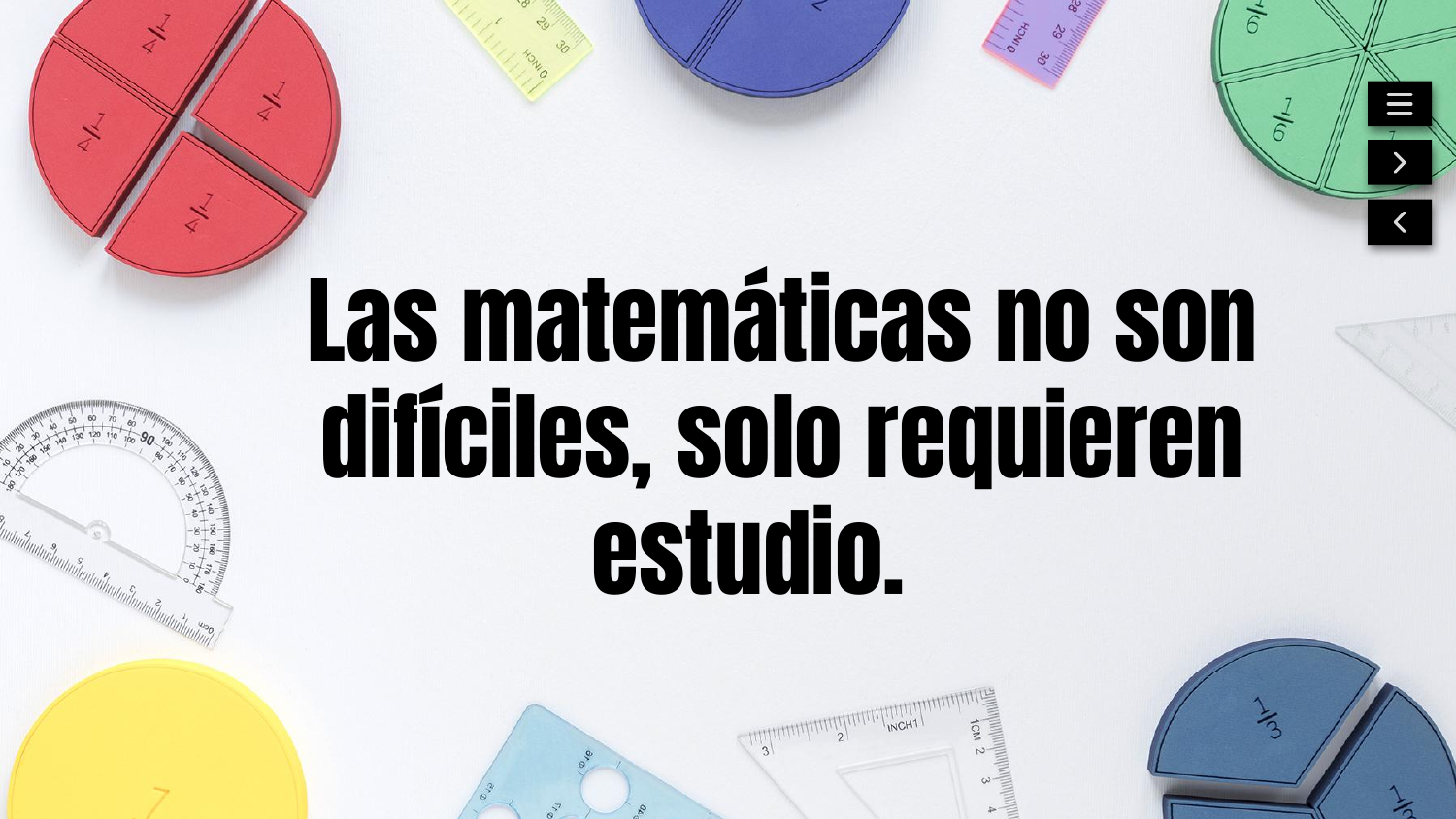

# Las matemáticas no son difíciles, solo requieren estudio.